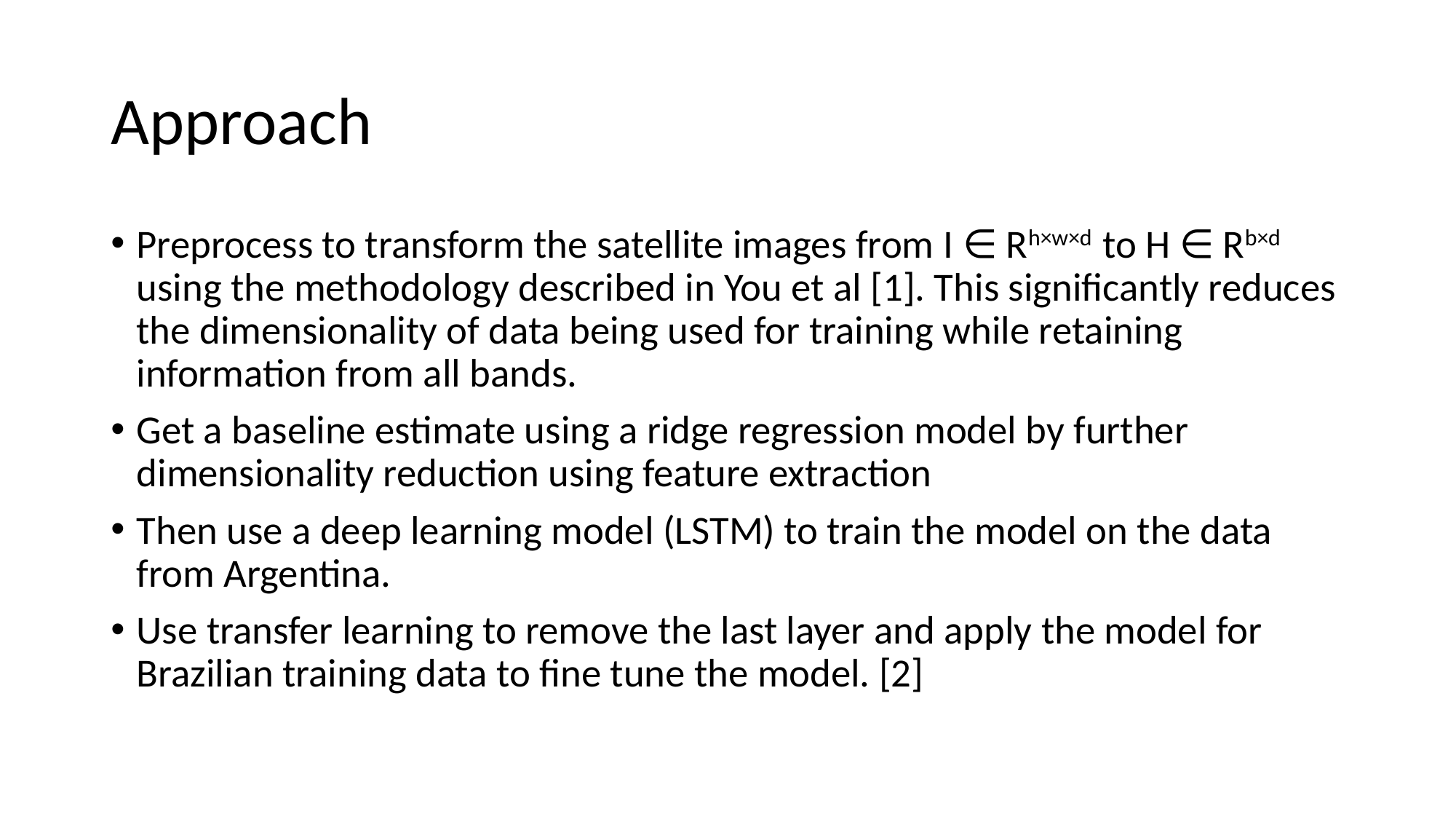

# Approach
Preprocess to transform the satellite images from I ∈ Rh×w×d  to H ∈ Rb×d using the methodology described in You et al [1]. This significantly reduces the dimensionality of data being used for training while retaining information from all bands.
Get a baseline estimate using a ridge regression model by further dimensionality reduction using feature extraction
Then use a deep learning model (LSTM) to train the model on the data from Argentina.
Use transfer learning to remove the last layer and apply the model for Brazilian training data to fine tune the model. [2]